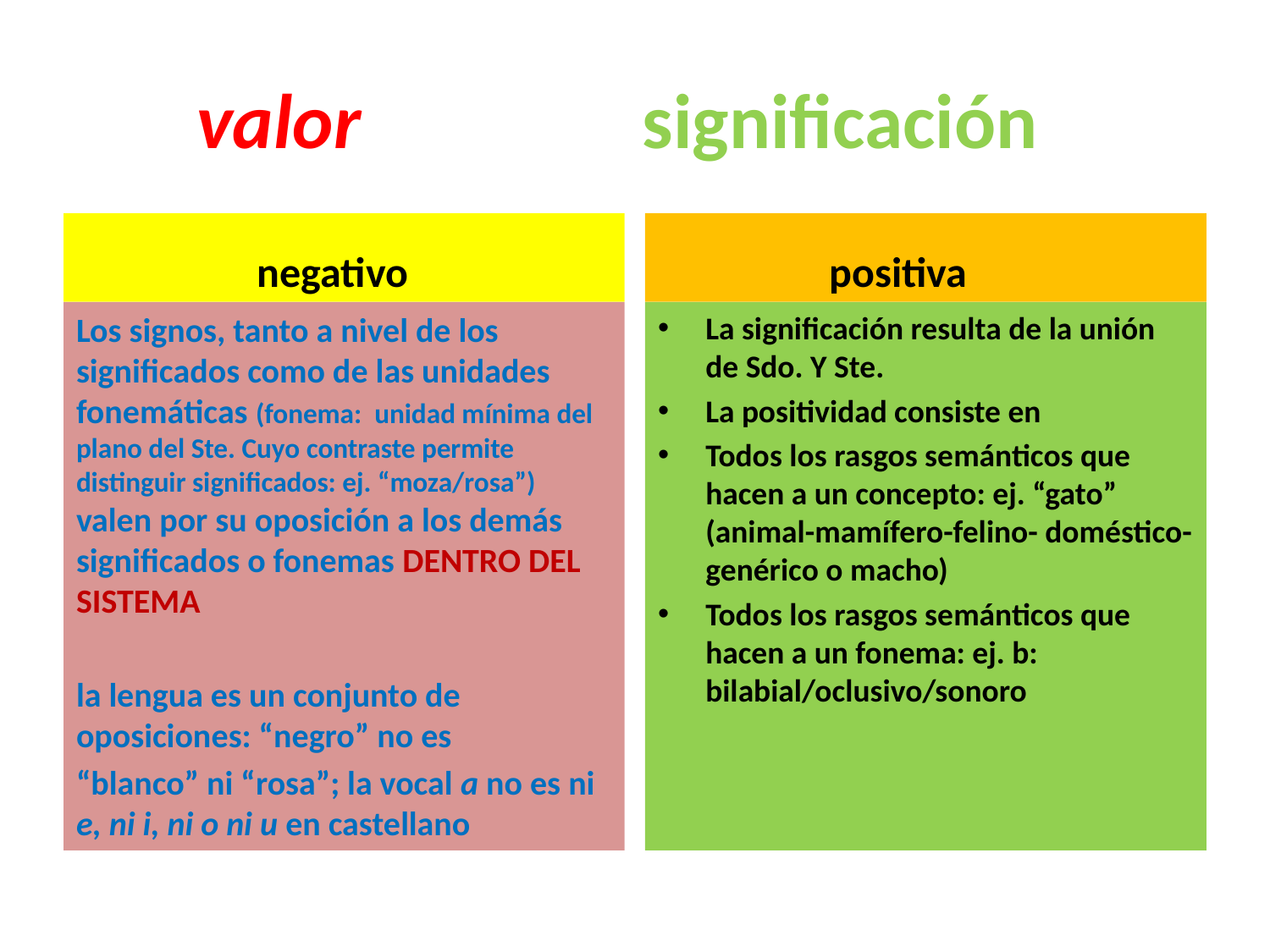

# valor                significación
                   negativo
                  positiva
Los signos, tanto a nivel de los significados como de las unidades fonemáticas (fonema:  unidad mínima del plano del Ste. Cuyo contraste permite distinguir significados: ej. “moza/rosa”)  valen por su oposición a los demás significados o fonemas DENTRO DEL SISTEMA

la lengua es un conjunto de oposiciones: “negro” no es
“blanco” ni “rosa”; la vocal a no es ni e, ni i, ni o ni u en castellano
La significación resulta de la unión de Sdo. Y Ste.
La positividad consiste en
Todos los rasgos semánticos que hacen a un concepto: ej. “gato” (animal-mamífero-felino- doméstico-genérico o macho)
Todos los rasgos semánticos que hacen a un fonema: ej. b: bilabial/oclusivo/sonoro